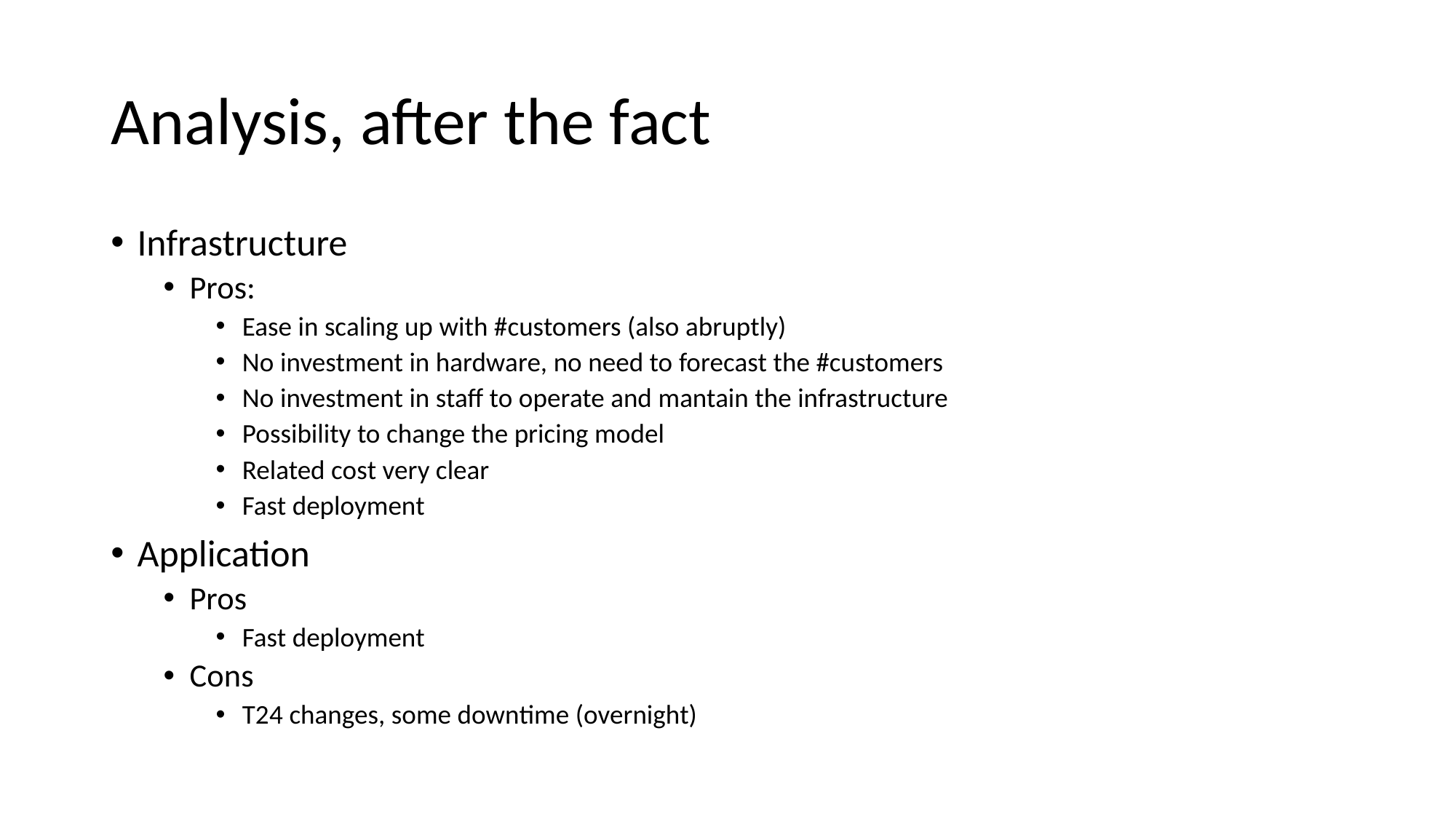

# Analysis, after the fact
Infrastructure
Pros:
Ease in scaling up with #customers (also abruptly)
No investment in hardware, no need to forecast the #customers
No investment in staff to operate and mantain the infrastructure
Possibility to change the pricing model
Related cost very clear
Fast deployment
Application
Pros
Fast deployment
Cons
T24 changes, some downtime (overnight)